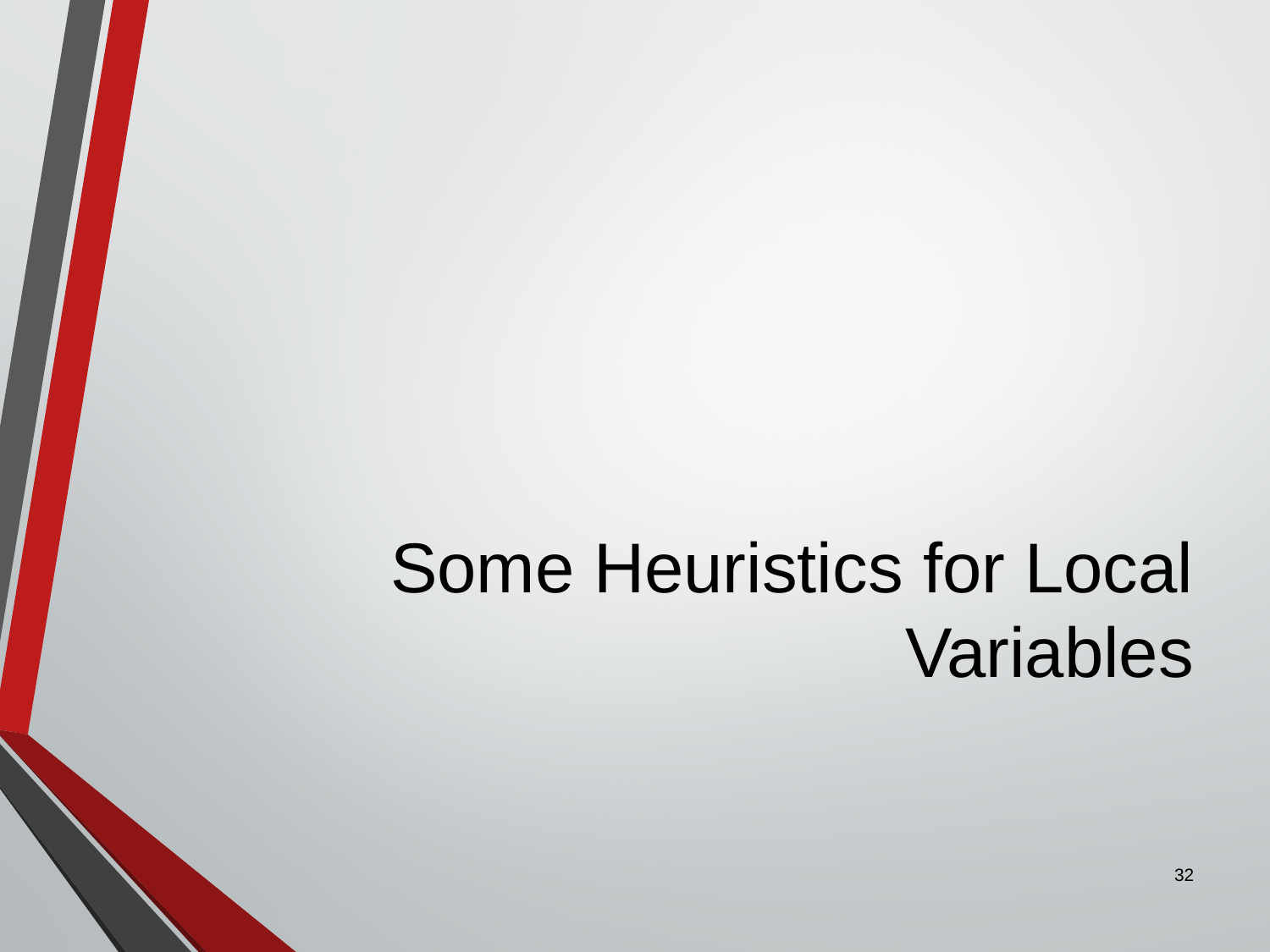

# Some Heuristics for Local Variables

32